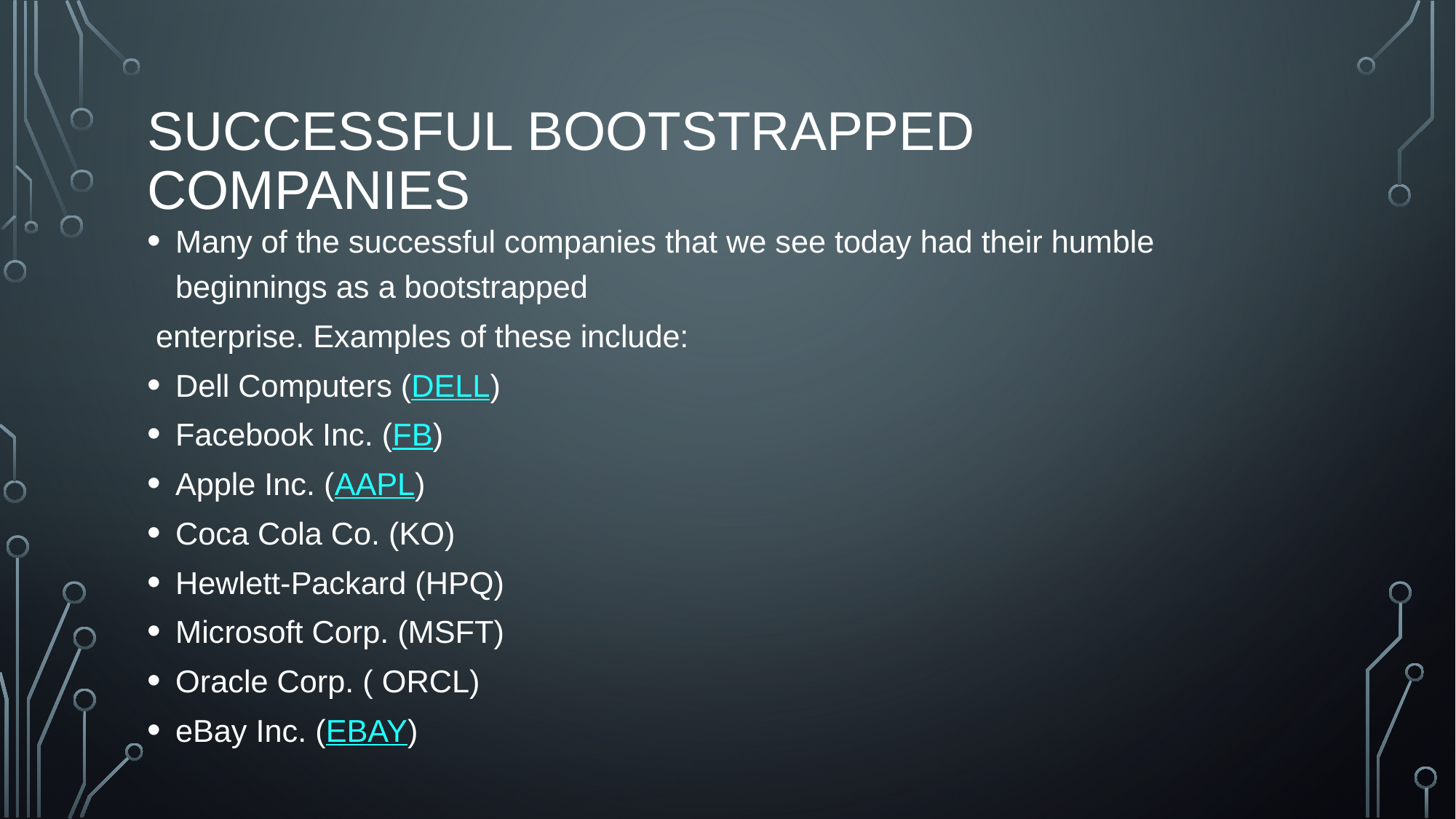

# Successful bootstrapped companies
Many of the successful companies that we see today had their humble beginnings as a bootstrapped
 enterprise. Examples of these include:
Dell Computers (DELL)
Facebook Inc. (FB)
Apple Inc. (AAPL)
Coca Cola Co. (KO)
Hewlett-Packard (HPQ)
Microsoft Corp. (MSFT)
Oracle Corp. ( ORCL)
eBay Inc. (EBAY)